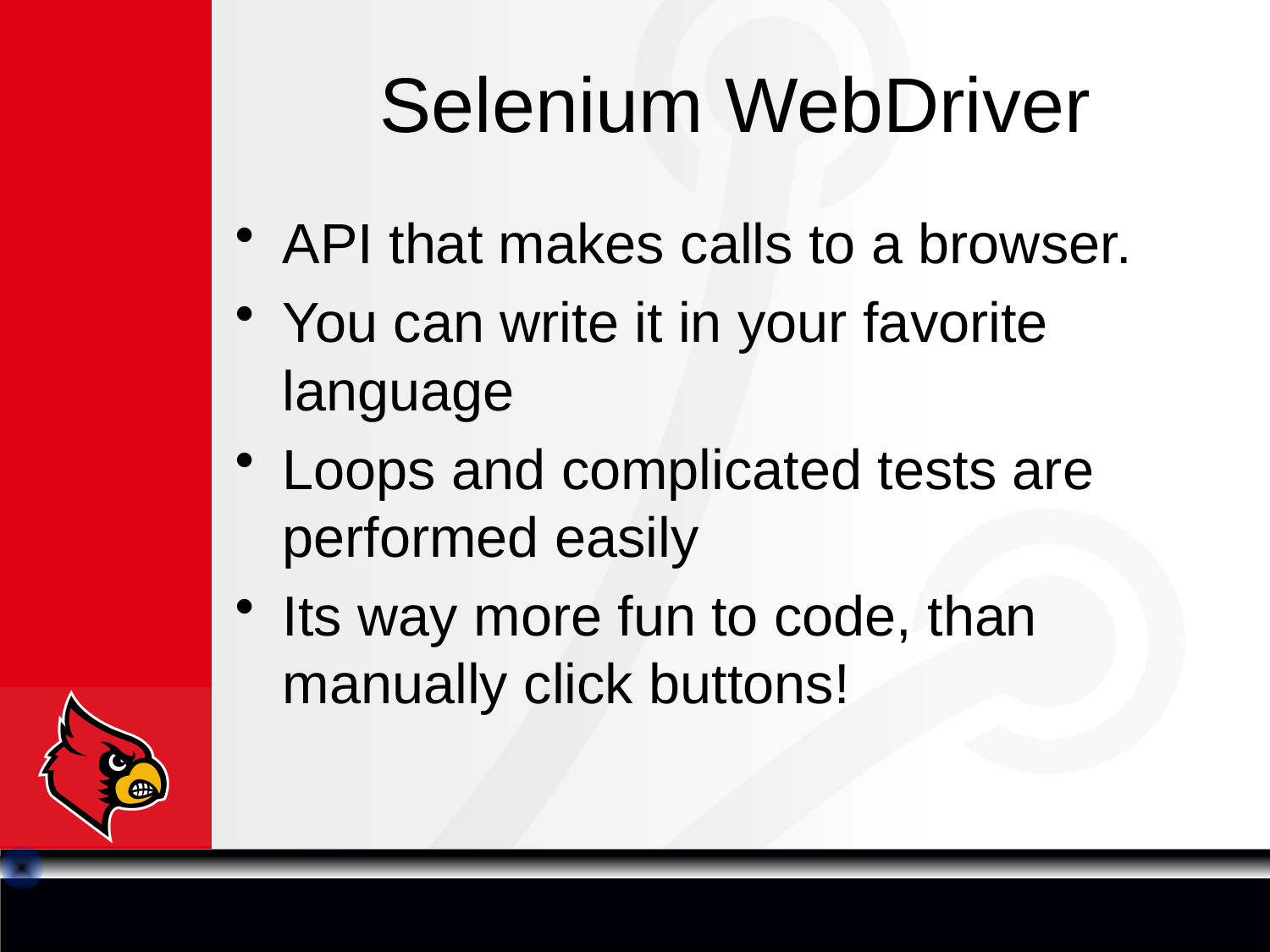

# Selenium WebDriver
API that makes calls to a browser.
You can write it in your favorite language
Loops and complicated tests are performed easily
Its way more fun to code, than manually click buttons!